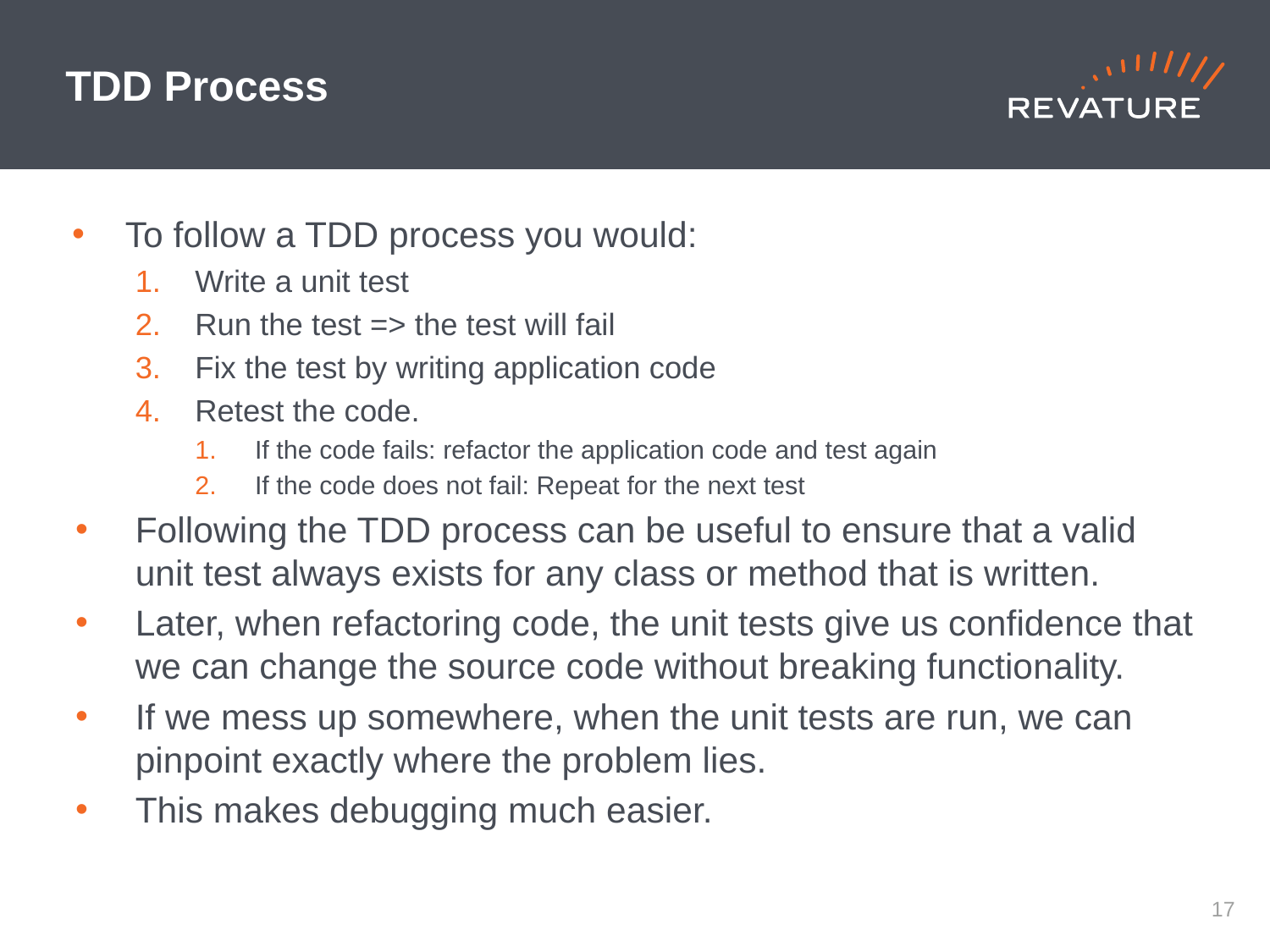

# TDD Process
To follow a TDD process you would:
Write a unit test
Run the test => the test will fail
Fix the test by writing application code
Retest the code.
If the code fails: refactor the application code and test again
If the code does not fail: Repeat for the next test
Following the TDD process can be useful to ensure that a valid unit test always exists for any class or method that is written.
Later, when refactoring code, the unit tests give us confidence that we can change the source code without breaking functionality.
If we mess up somewhere, when the unit tests are run, we can pinpoint exactly where the problem lies.
This makes debugging much easier.
17